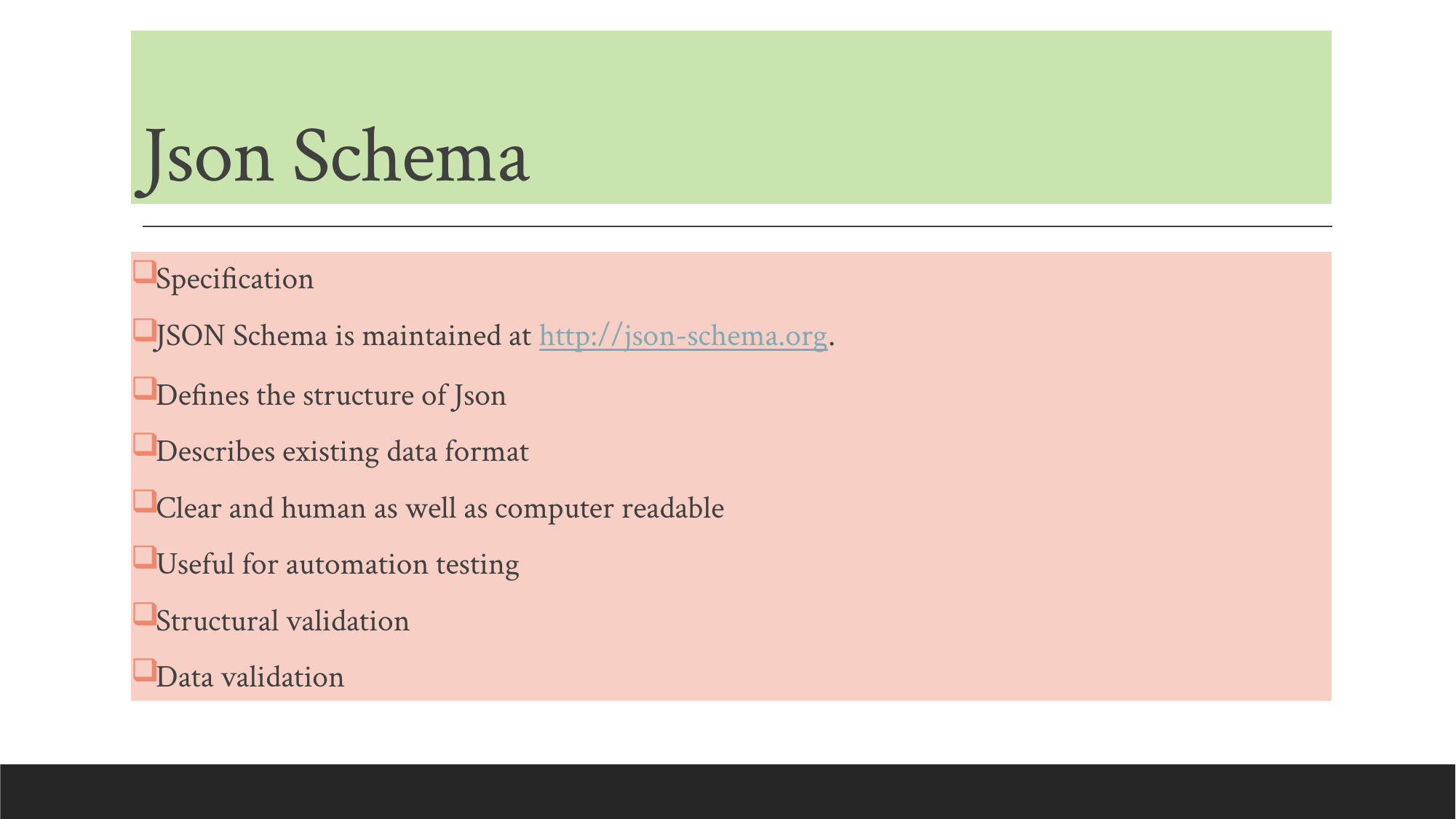

# Json Schema
Specification
JSON Schema is maintained at http://json-schema.org.
Defines the structure of Json
Describes existing data format
Clear and human as well as computer readable
Useful for automation testing
Structural validation
Data validation